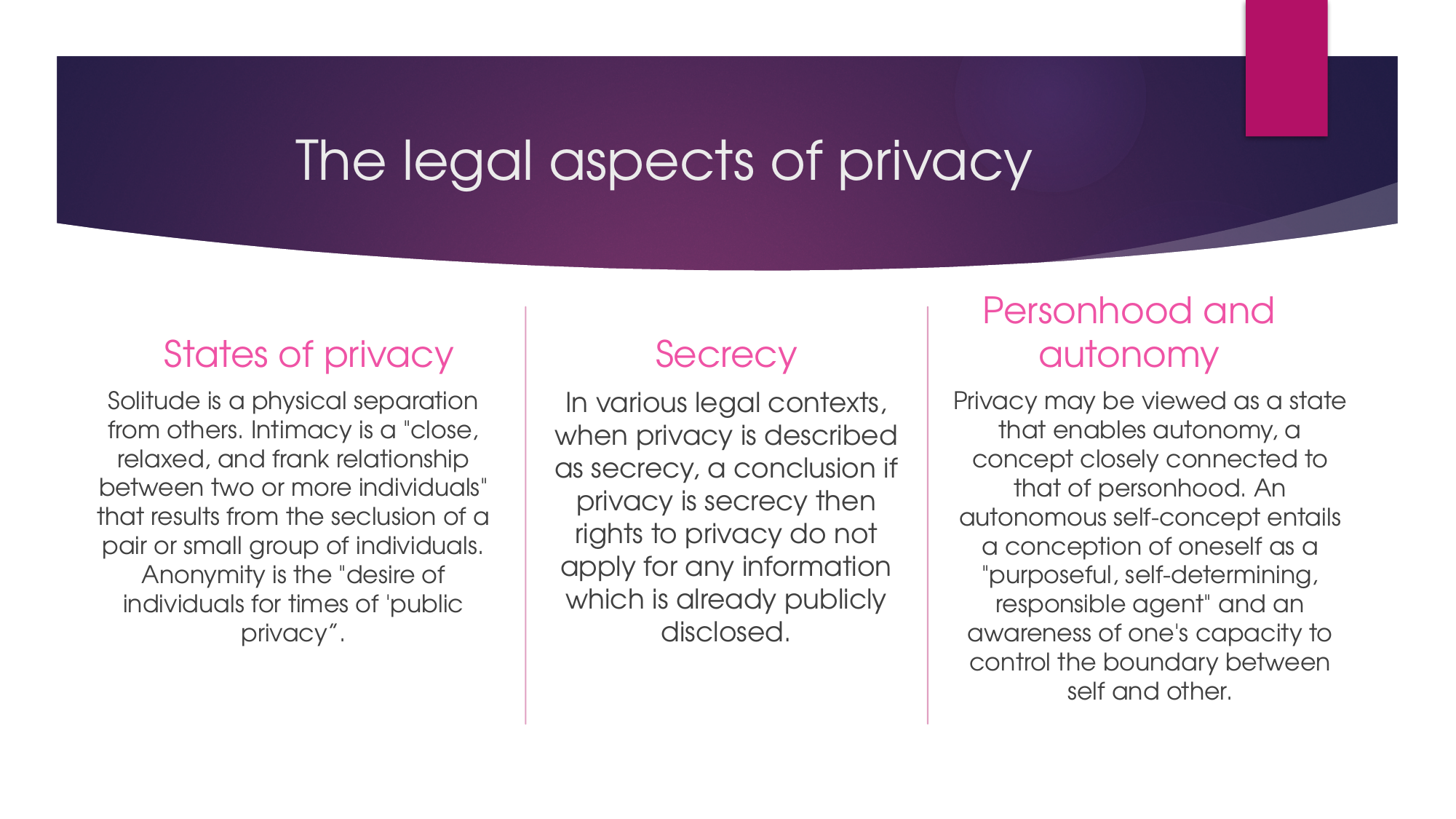

# The legal aspects of privacy
States of privacy
Secrecy
Personhood and autonomy
Privacy may be viewed as a state that enables autonomy, a concept closely connected to that of personhood. An autonomous self-concept entails a conception of oneself as a "purposeful, self-determining, responsible agent" and an awareness of one's capacity to control the boundary between self and other.
In various legal contexts, when privacy is described as secrecy, a conclusion if privacy is secrecy then rights to privacy do not apply for any information which is already publicly disclosed.
Solitude is a physical separation from others. Intimacy is a "close, relaxed, and frank relationship between two or more individuals" that results from the seclusion of a pair or small group of individuals. Anonymity is the "desire of individuals for times of 'public privacy”.